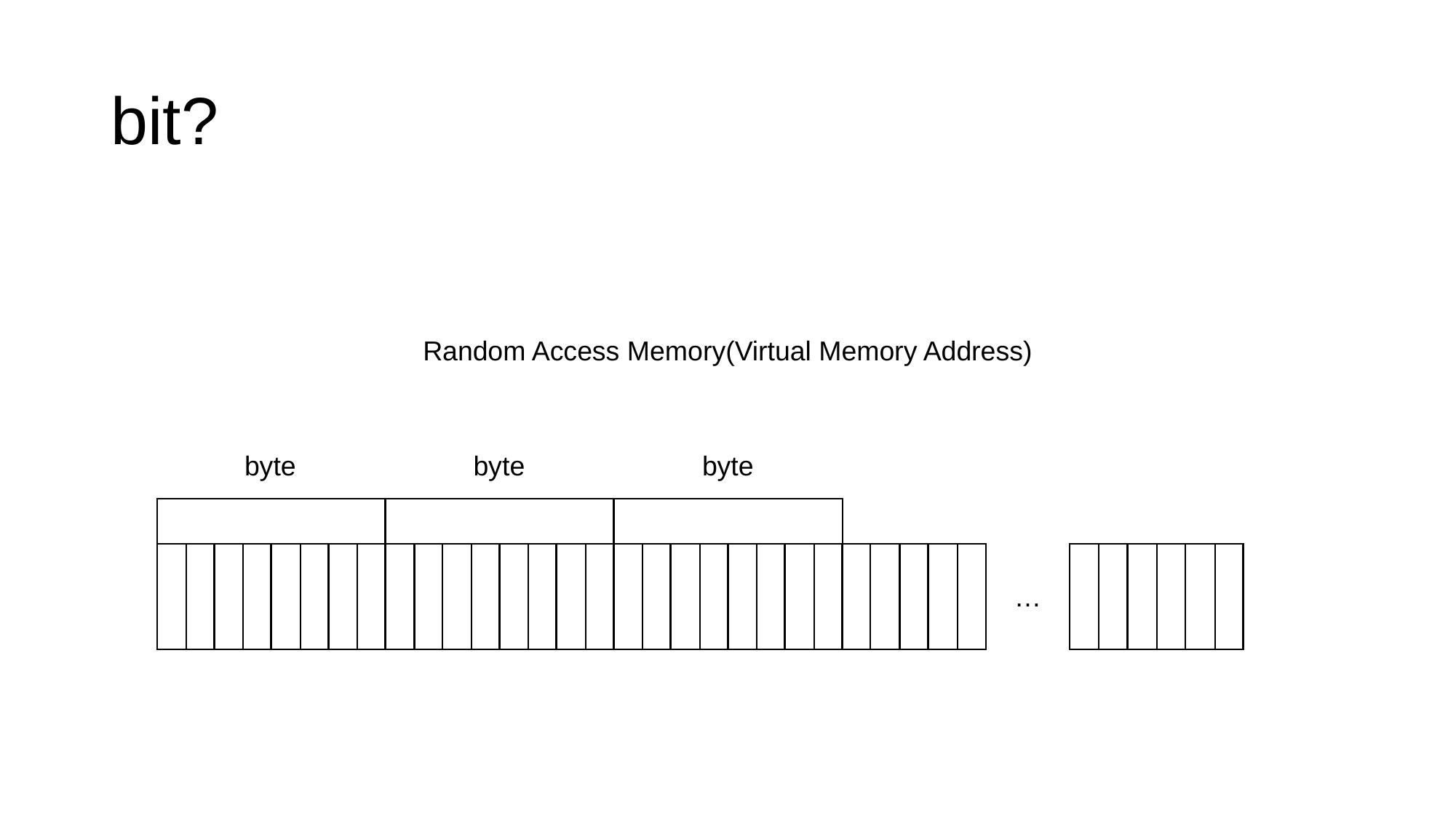

# bit?
Random Access Memory(Virtual Memory Address)
byte
byte
byte

…